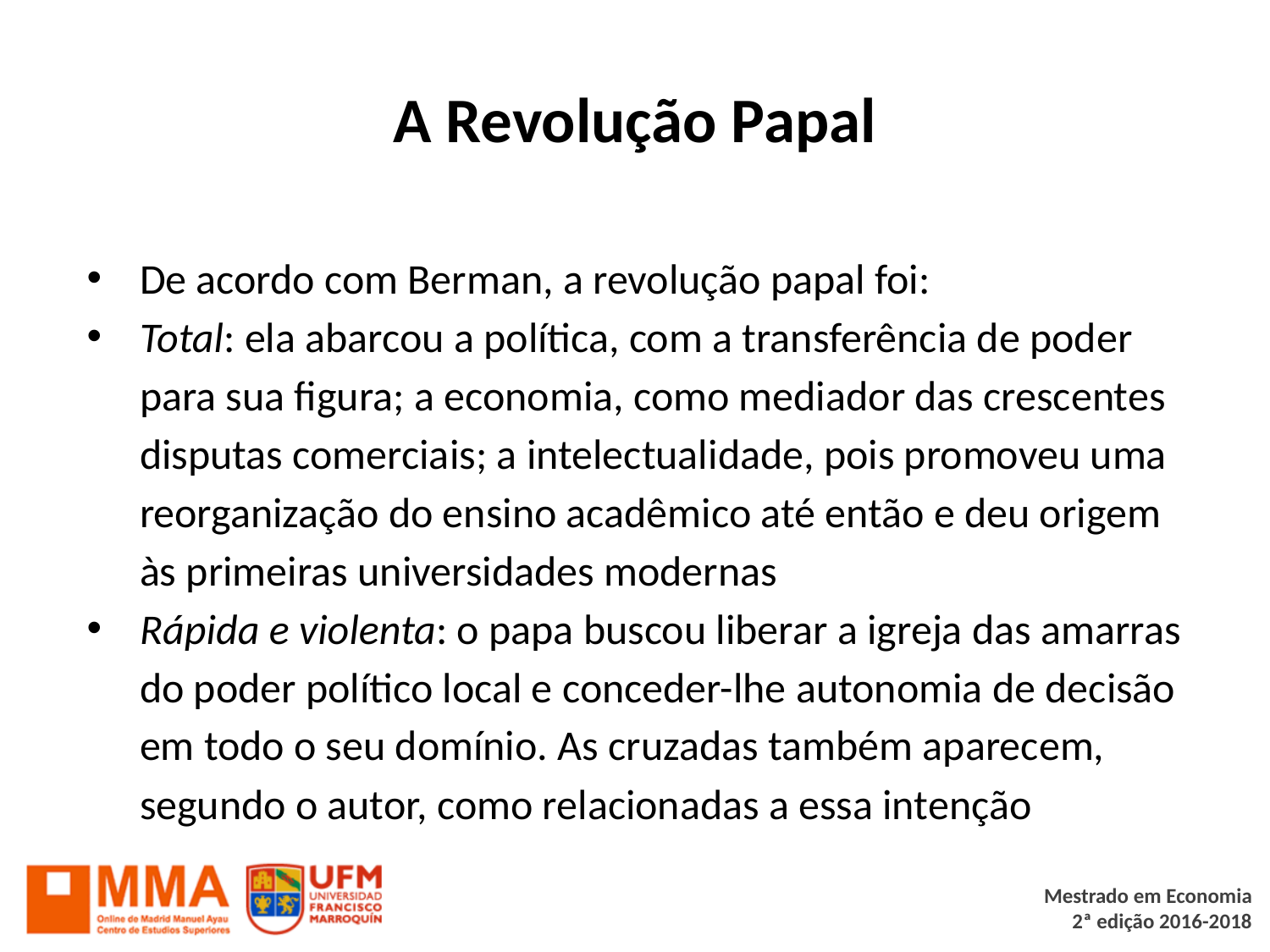

# A Revolução Papal
De acordo com Berman, a revolução papal foi:
Total: ela abarcou a política, com a transferência de poder para sua figura; a economia, como mediador das crescentes disputas comerciais; a intelectualidade, pois promoveu uma reorganização do ensino acadêmico até então e deu origem às primeiras universidades modernas
Rápida e violenta: o papa buscou liberar a igreja das amarras do poder político local e conceder-lhe autonomia de decisão em todo o seu domínio. As cruzadas também aparecem, segundo o autor, como relacionadas a essa intenção